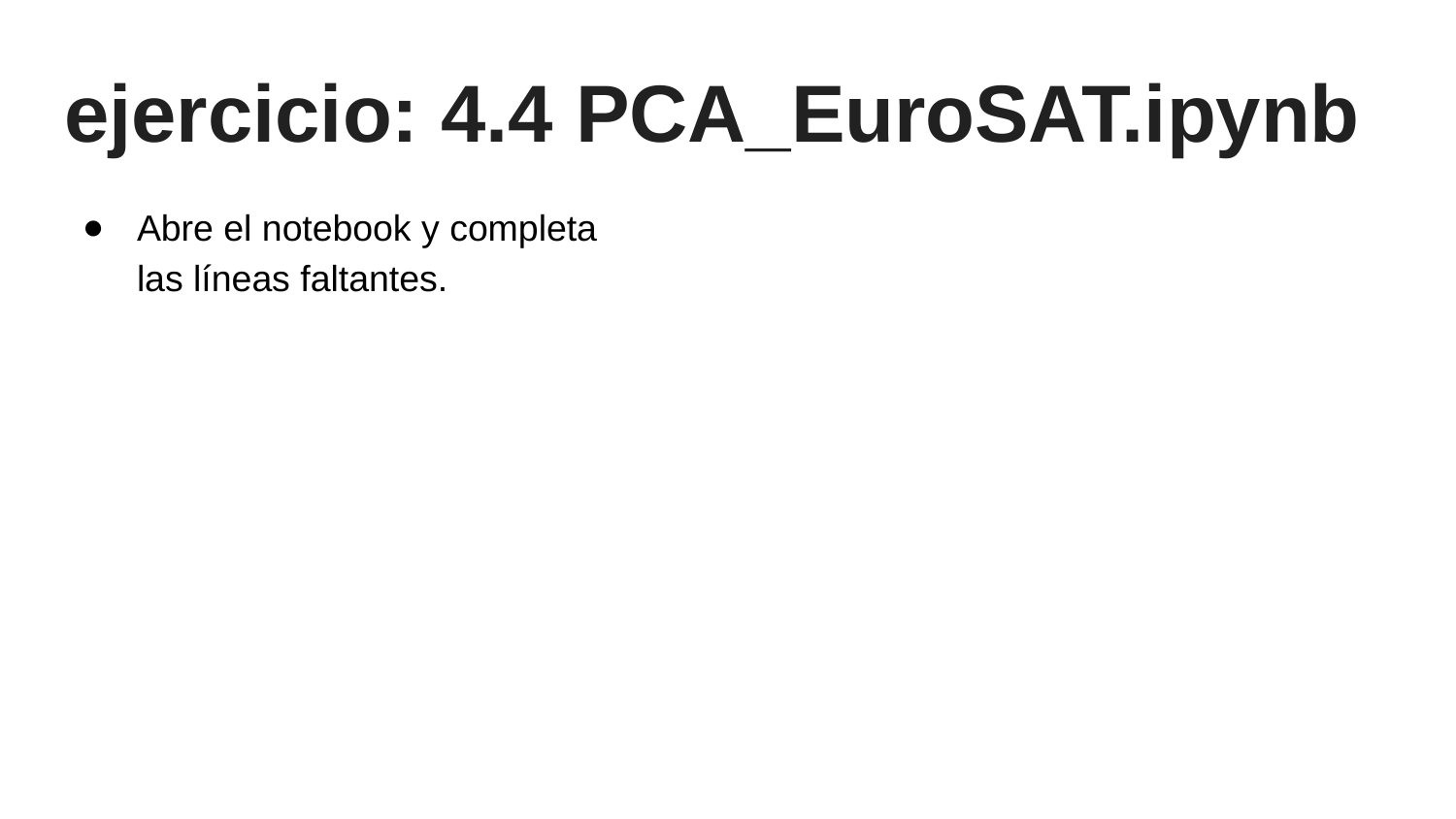

# ejercicio: 4.4 PCA_EuroSAT.ipynb
Abre el notebook y completa las líneas faltantes.